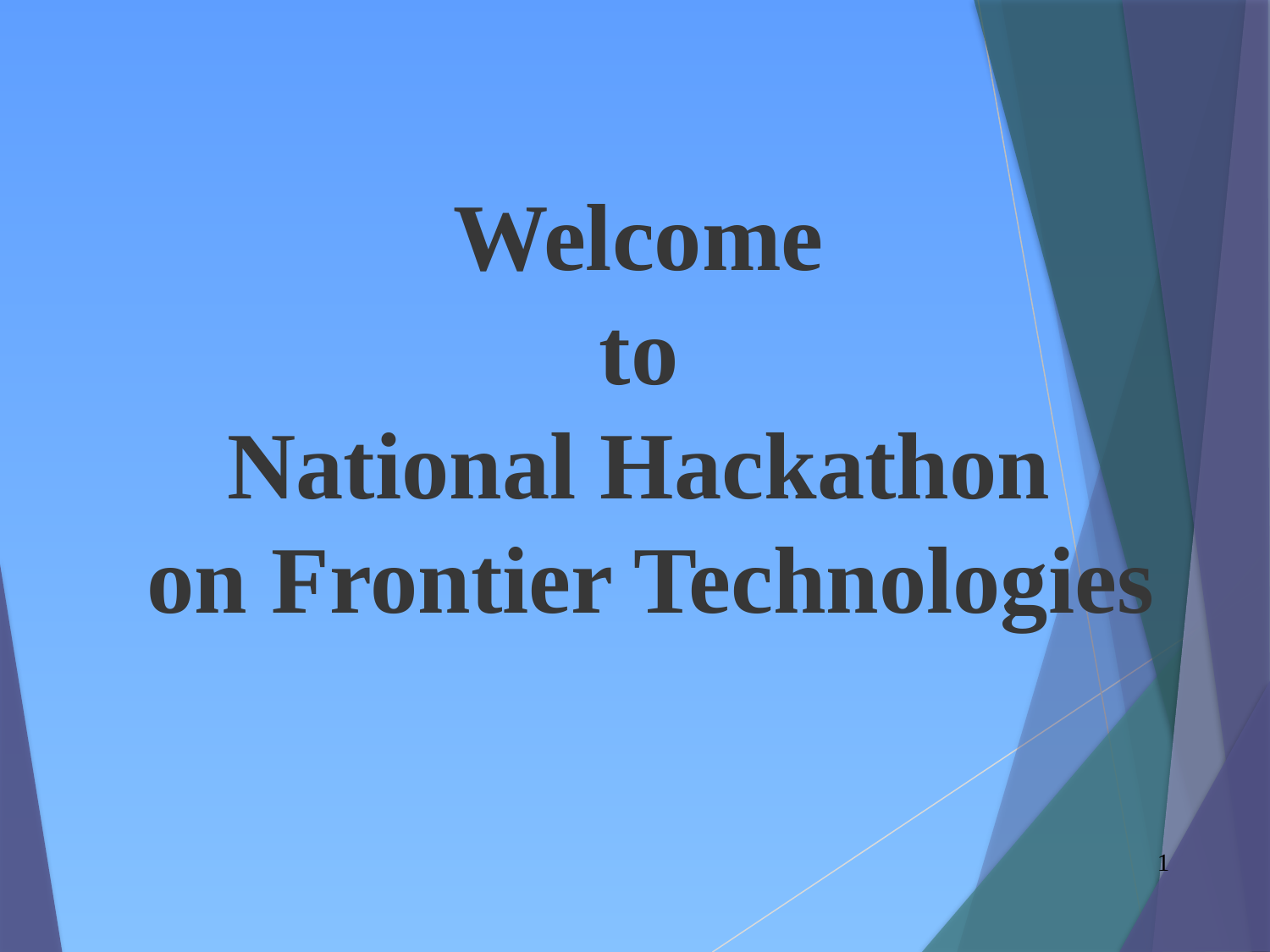

Welcome
to
National Hackathon
on Frontier Technologies
1